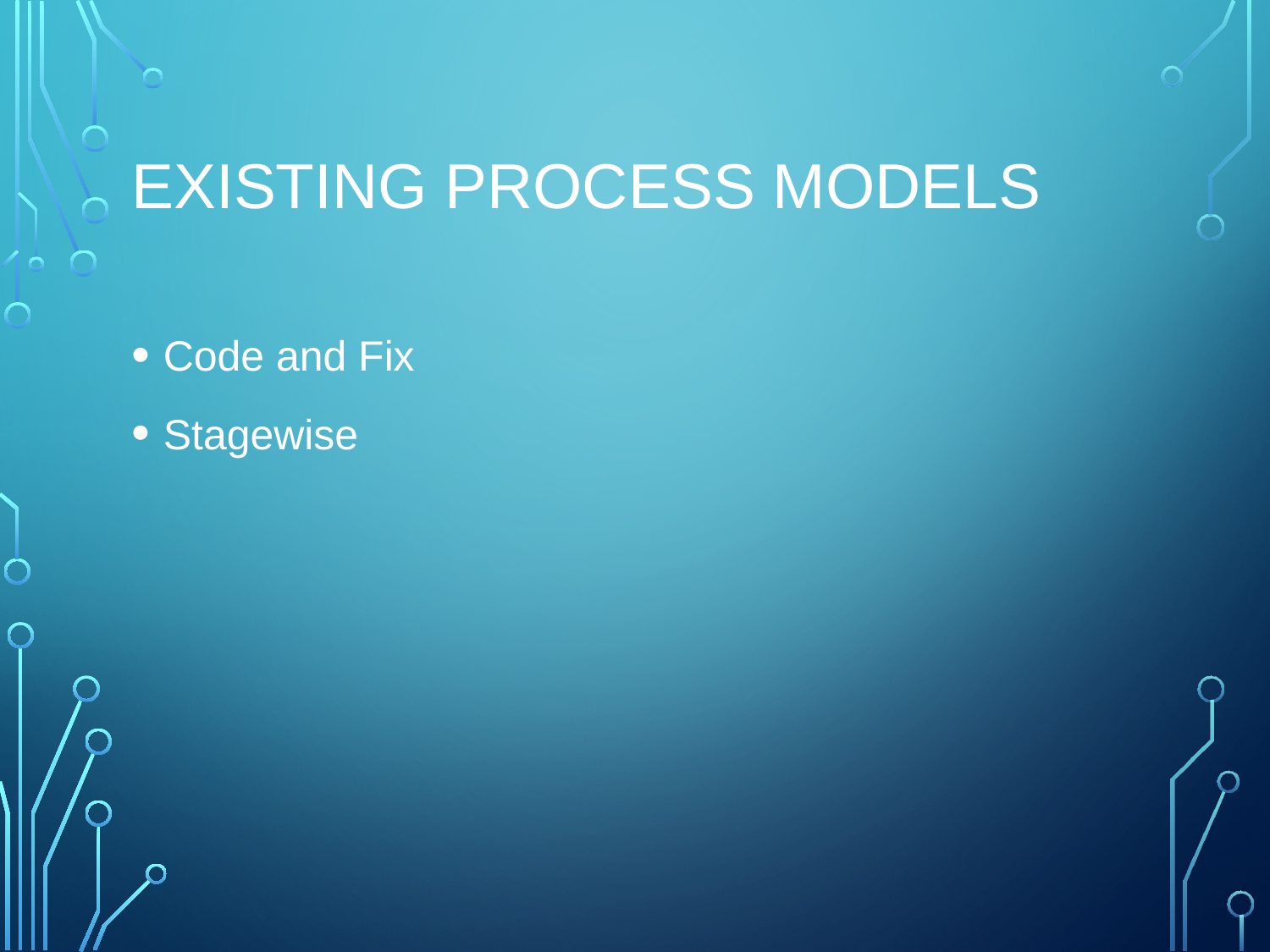

# Existing Process Models
Code and Fix
Stagewise